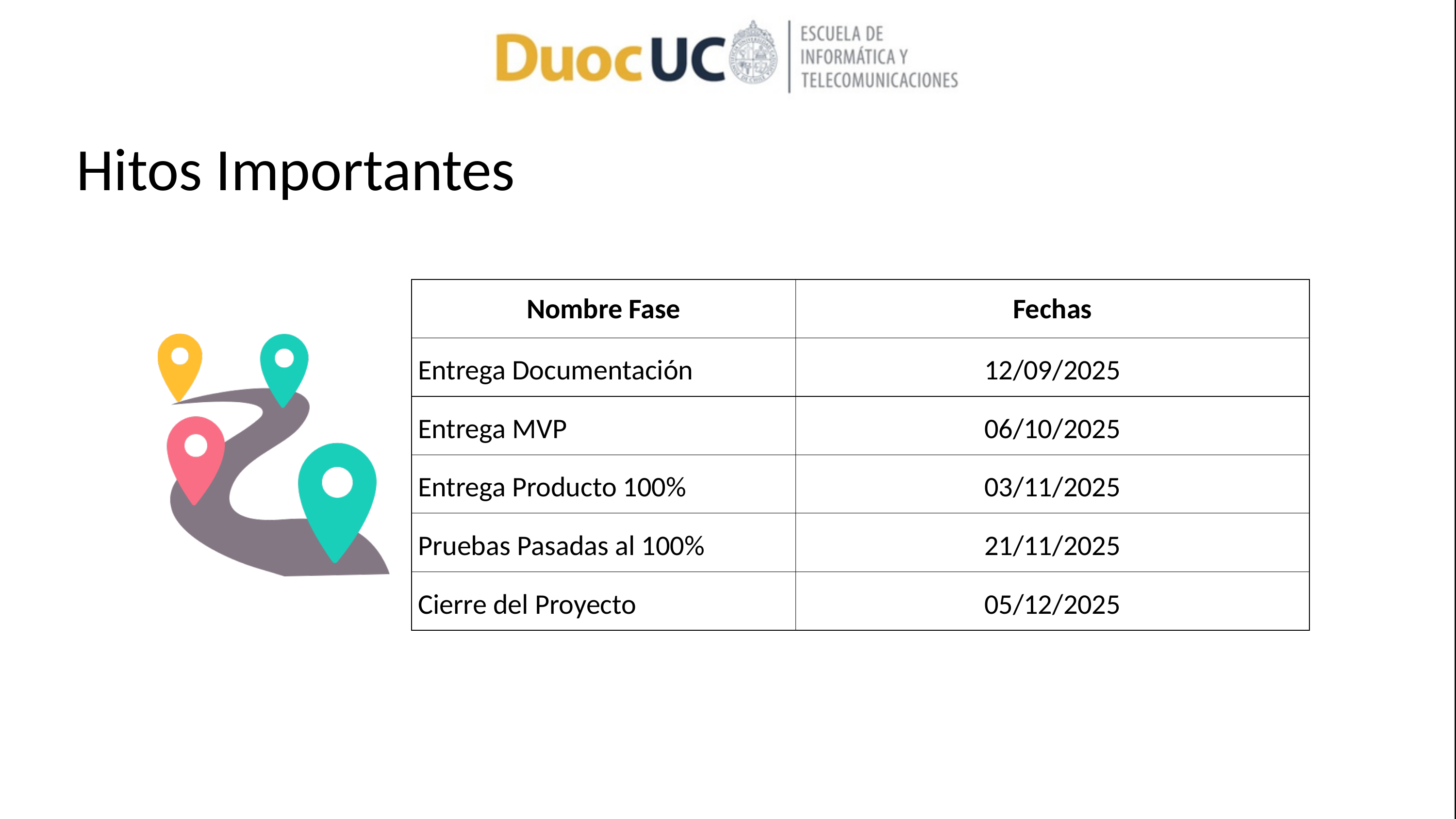

Hitos Importantes
| Nombre Fase | Fechas |
| --- | --- |
| Entrega Documentación | 12/09/2025 |
| Entrega MVP | 06/10/2025 |
| Entrega Producto 100% | 03/11/2025 |
| Pruebas Pasadas al 100% | 21/11/2025 |
| Cierre del Proyecto | 05/12/2025 |